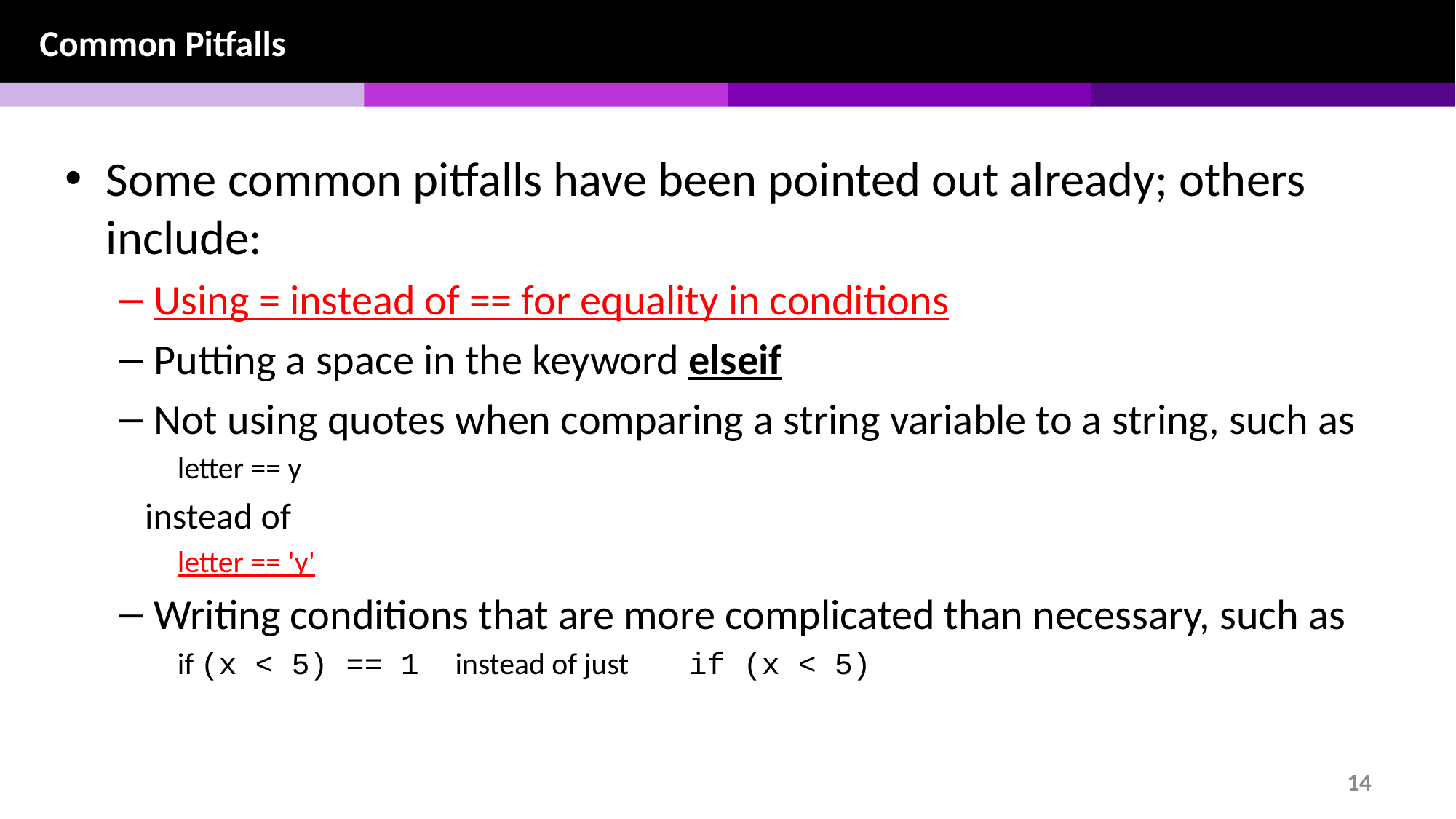

Common Pitfalls
Some common pitfalls have been pointed out already; others include:
Using = instead of == for equality in conditions
Putting a space in the keyword elseif
Not using quotes when comparing a string variable to a string, such as
letter == y
instead of
letter == 'y'
Writing conditions that are more complicated than necessary, such as
if (x < 5) == 1  instead of just       if (x < 5)